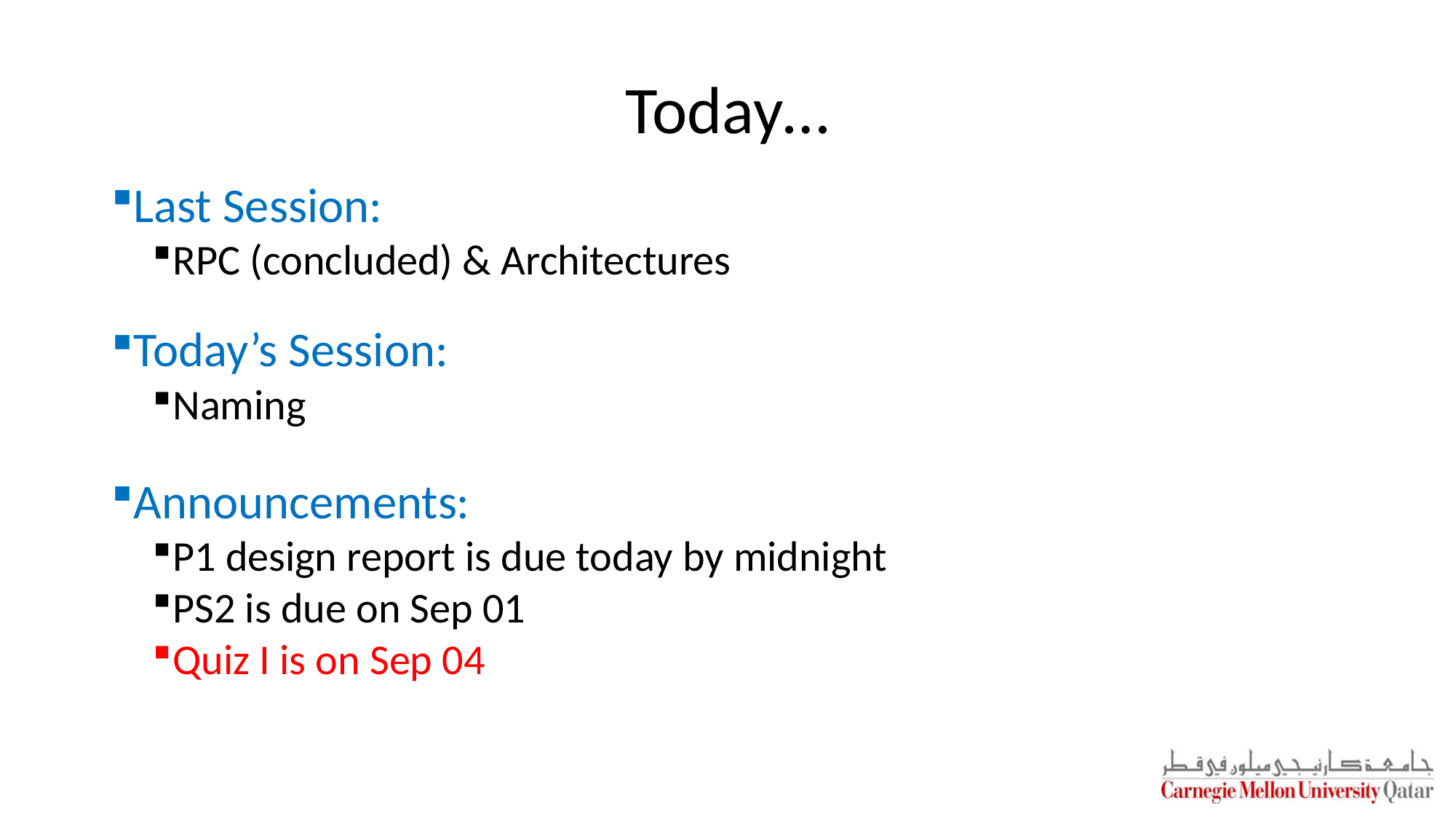

# Today…
Last Session:
RPC (concluded) & Architectures

Today’s Session:
Naming

Announcements:
P1 design report is due today by midnight
PS2 is due on Sep 01
Quiz I is on Sep 04